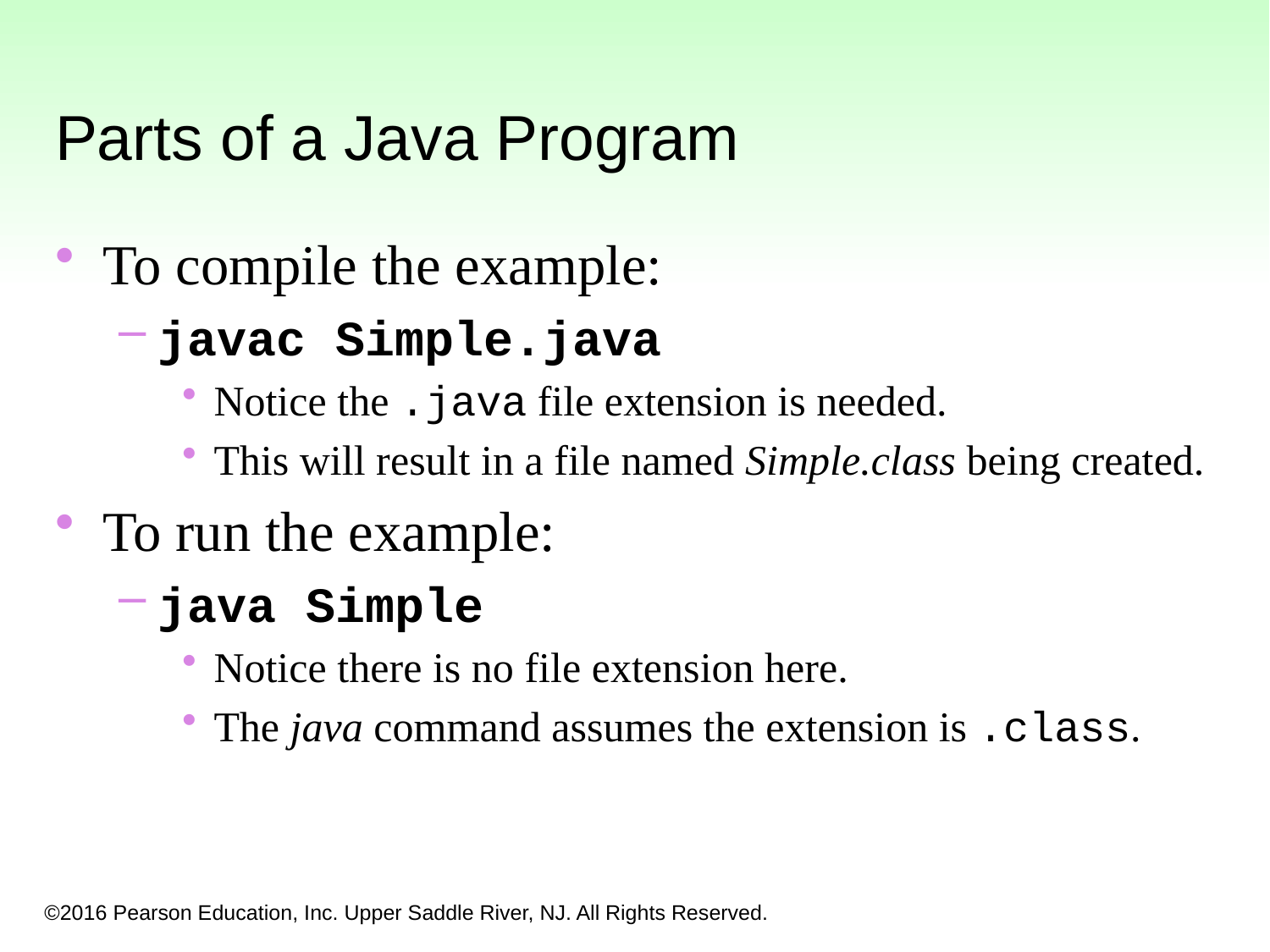

Parts of a Java Program
To compile the example:
javac Simple.java
Notice the .java file extension is needed.
This will result in a file named Simple.class being created.
To run the example:
java Simple
Notice there is no file extension here.
The java command assumes the extension is .class.